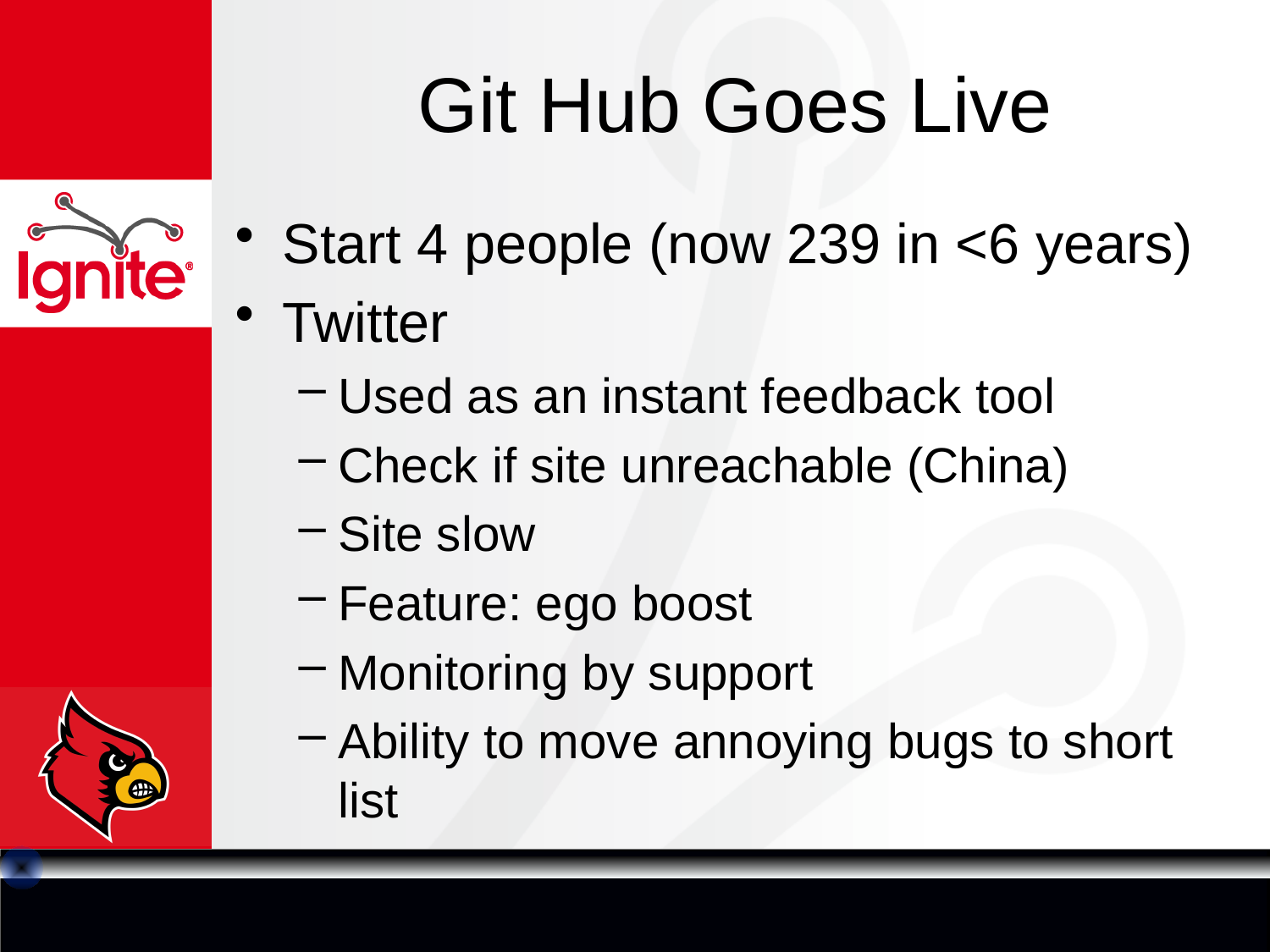

# Git Hub Goes Live
Start 4 people (now 239 in <6 years)
Twitter
Used as an instant feedback tool
Check if site unreachable (China)
Site slow
Feature: ego boost
Monitoring by support
Ability to move annoying bugs to short list